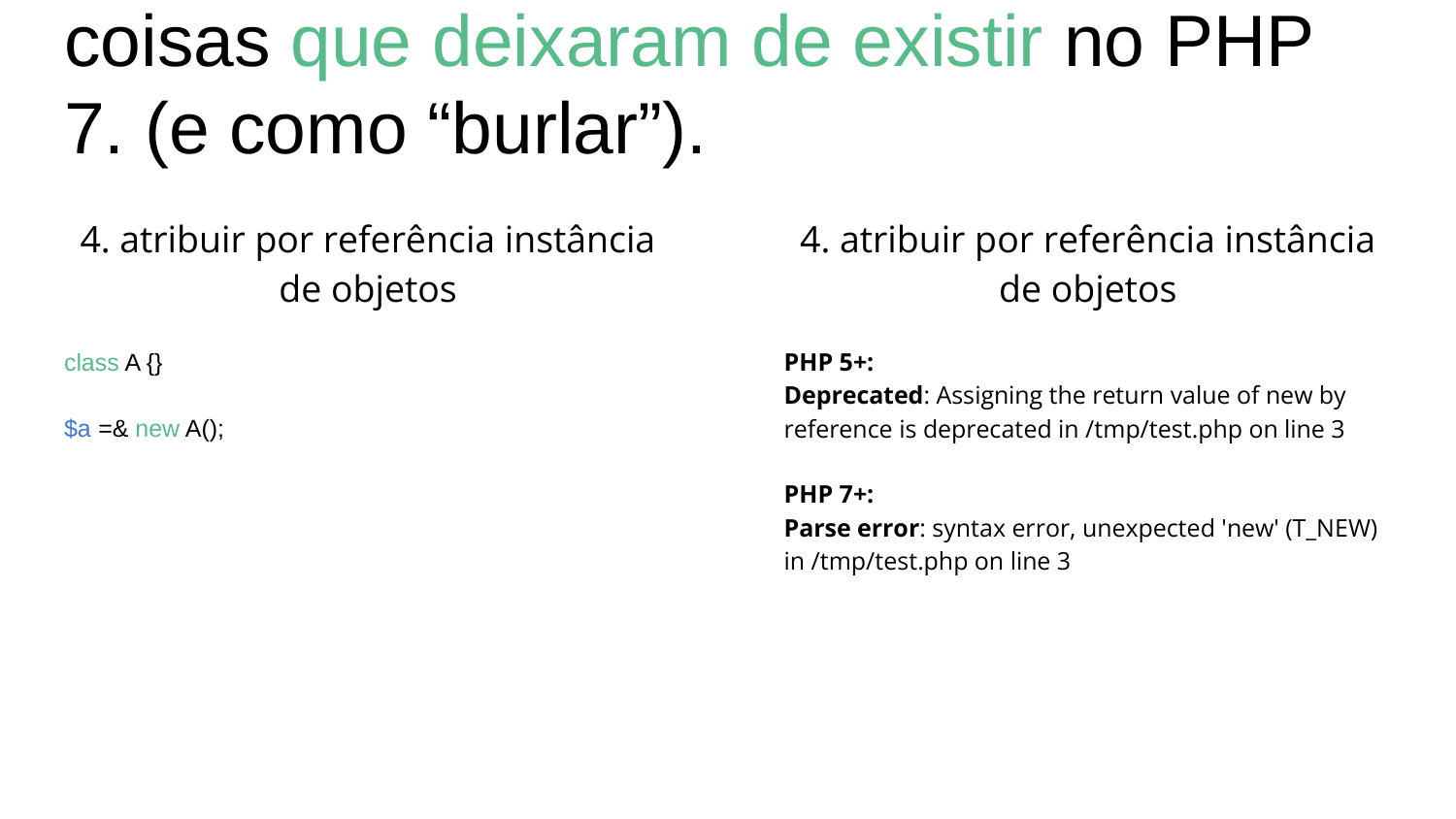

# coisas que deixaram de existir no PHP 7. (e como “burlar”).
4. atribuir por referência instância de objetos
class A {}
$a =& new A();

4. atribuir por referência instância de objetos
PHP 5+:
Deprecated: Assigning the return value of new by reference is deprecated in /tmp/test.php on line 3
PHP 7+:
Parse error: syntax error, unexpected 'new' (T_NEW) in /tmp/test.php on line 3